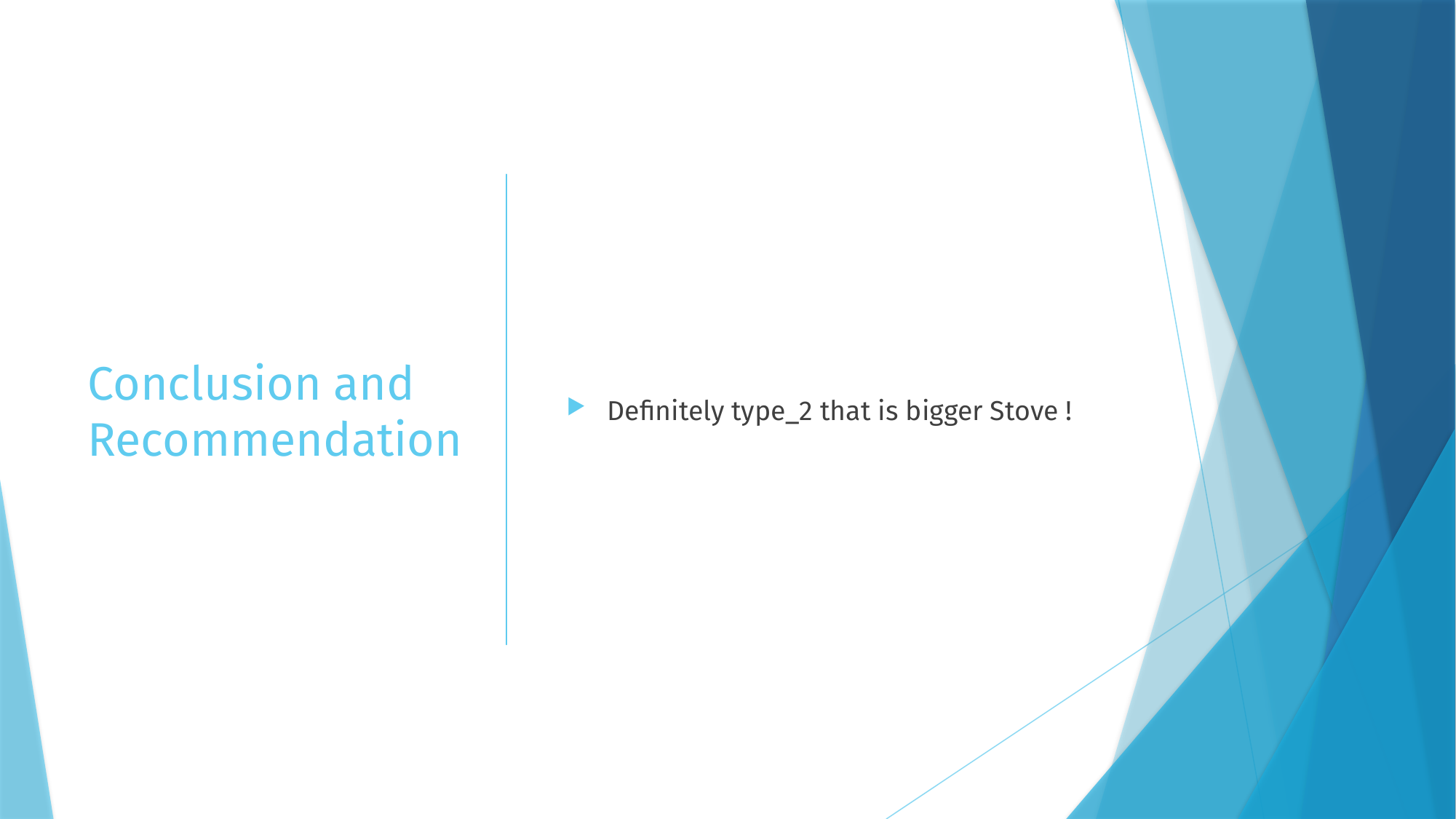

# Conclusion and Recommendation
Definitely type_2 that is bigger Stove !